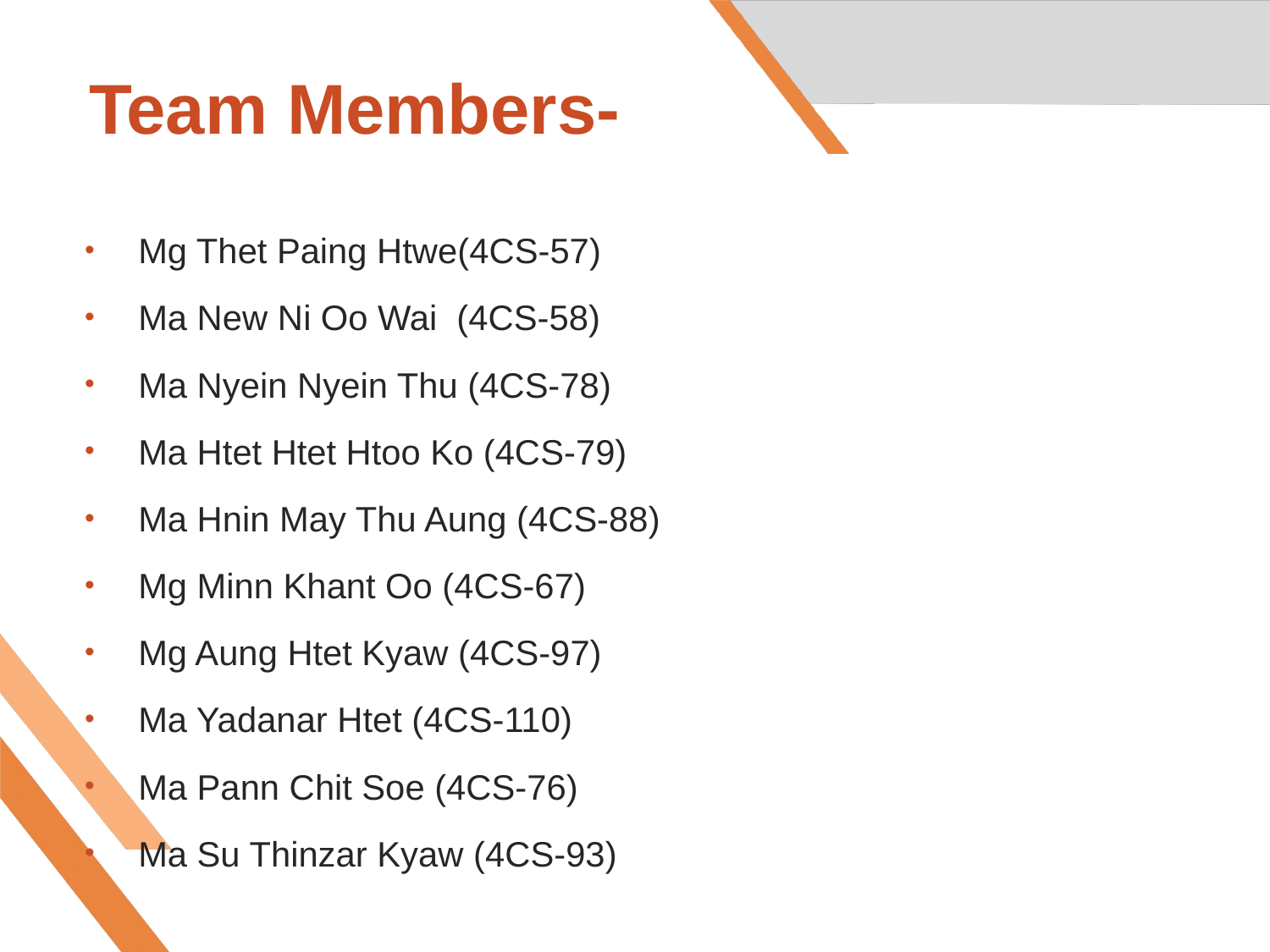

# Team Members-
Mg Thet Paing Htwe(4CS-57)
Ma New Ni Oo Wai  (4CS-58)
Ma Nyein Nyein Thu (4CS-78)
Ma Htet Htet Htoo Ko (4CS-79)
Ma Hnin May Thu Aung (4CS-88)
Mg Minn Khant Oo (4CS-67)
Mg Aung Htet Kyaw (4CS-97)
Ma Yadanar Htet (4CS-110)
Ma Pann Chit Soe (4CS-76)
Ma Su Thinzar Kyaw (4CS-93)